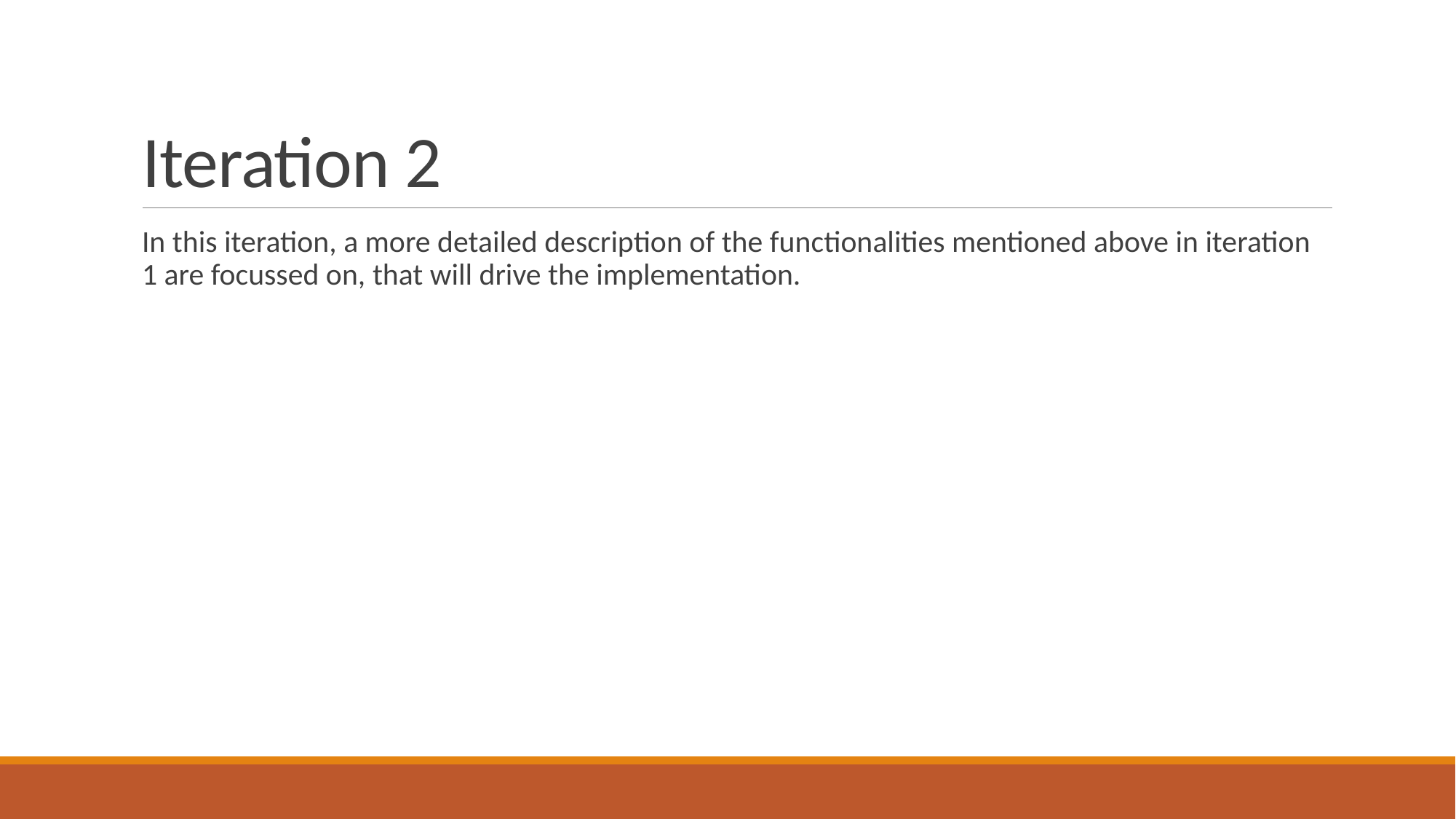

# Iteration 2
In this iteration, a more detailed description of the functionalities mentioned above in iteration 1 are focussed on, that will drive the implementation.